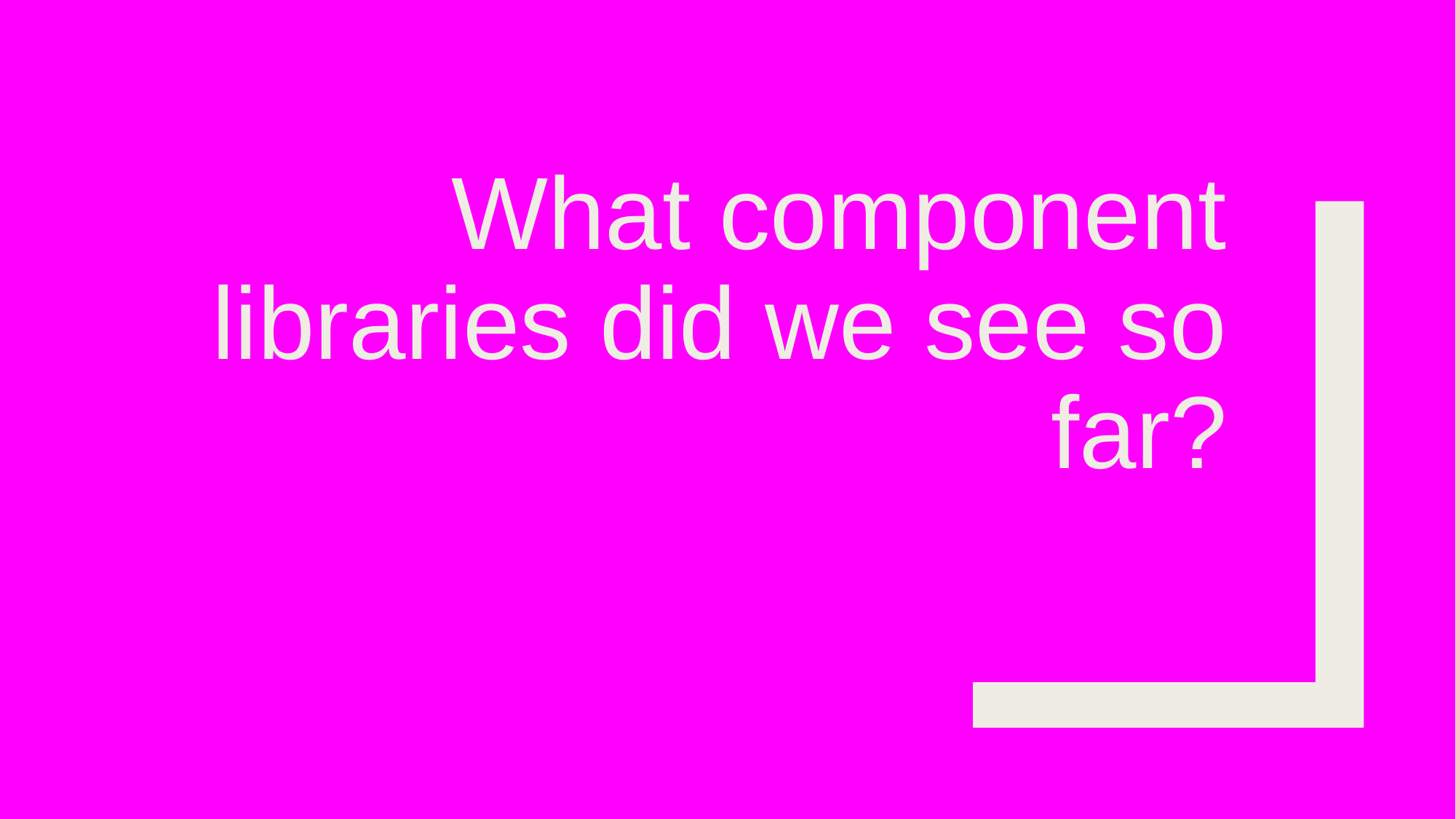

# What component libraries did we see so far?